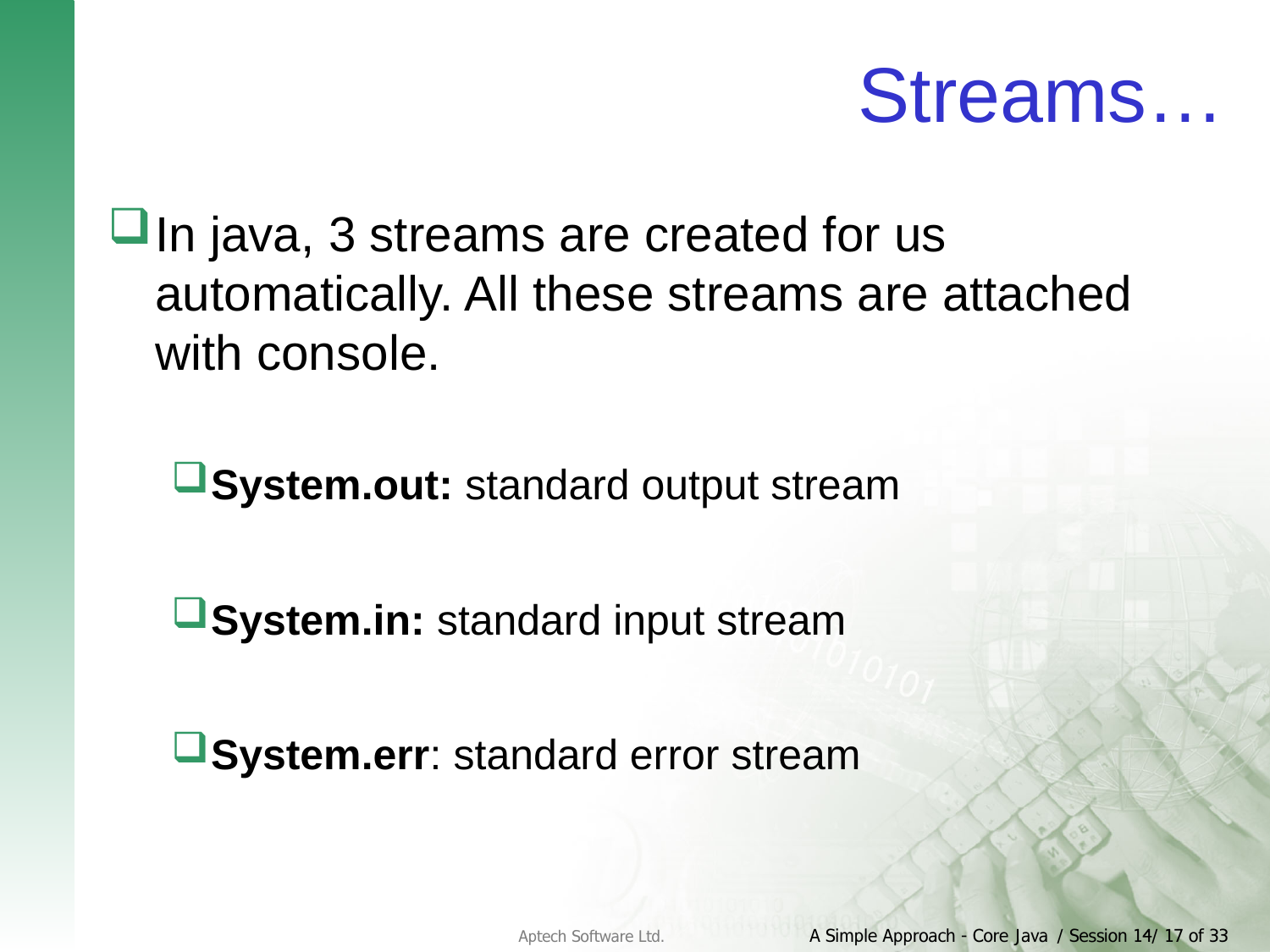

# Streams…
In java, 3 streams are created for us automatically. All these streams are attached with console.

System.out: standard output stream

System.in: standard input stream

System.err: standard error stream